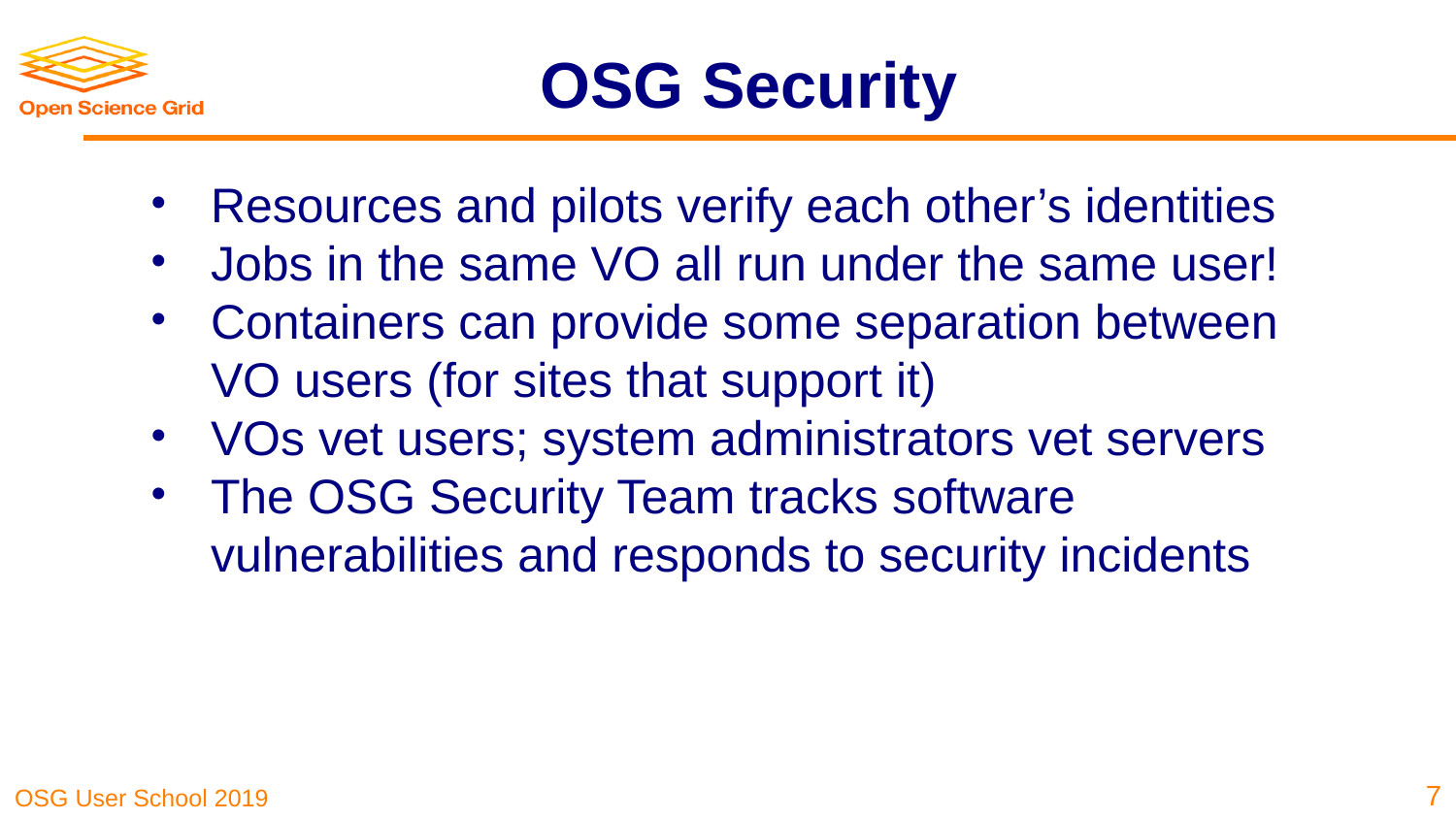

# OSG Security
Resources and pilots verify each other’s identities
Jobs in the same VO all run under the same user!
Containers can provide some separation between VO users (for sites that support it)
VOs vet users; system administrators vet servers
The OSG Security Team tracks software vulnerabilities and responds to security incidents
7